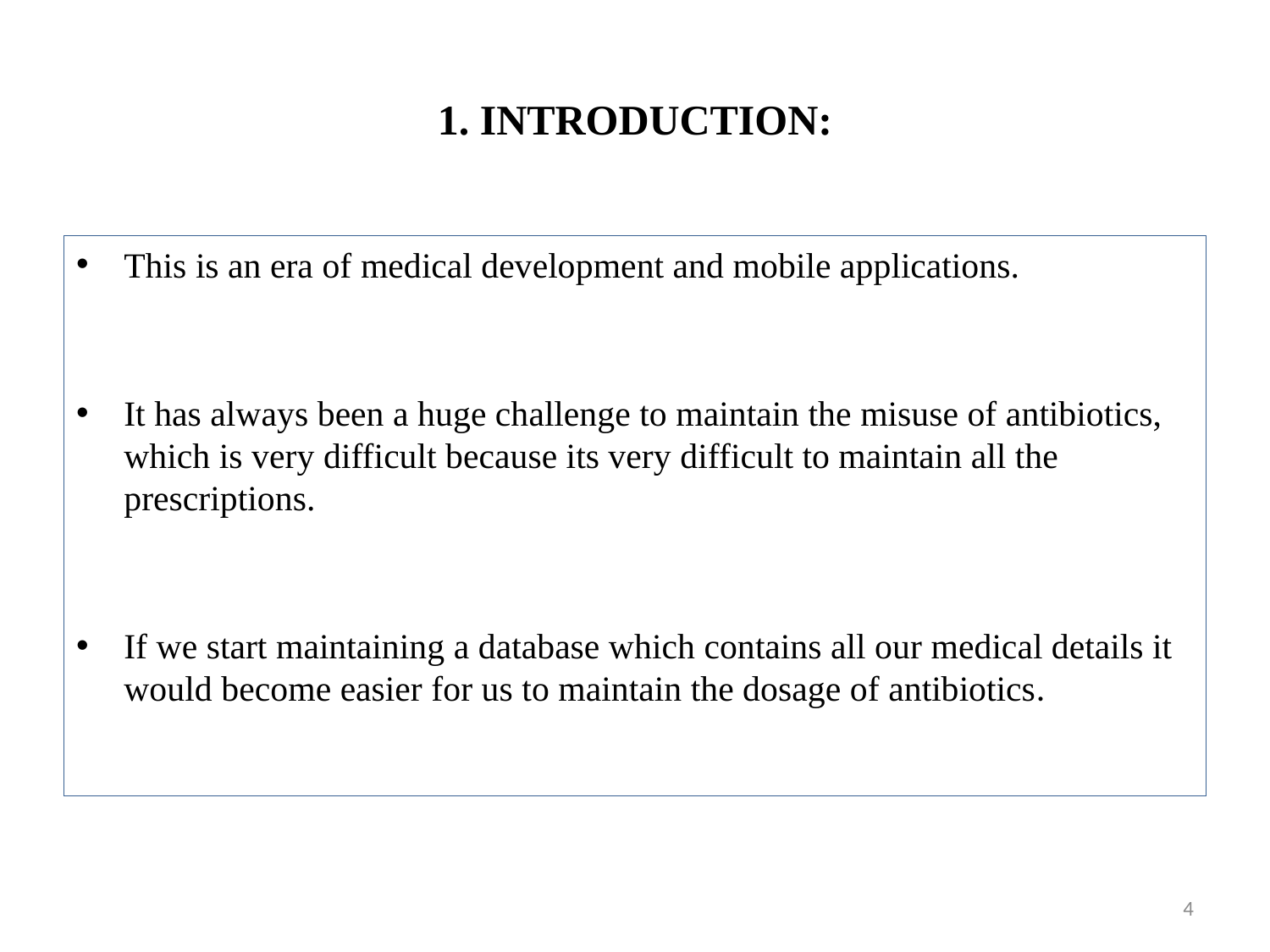

1. INTRODUCTION:
This is an era of medical development and mobile applications.

It has always been a huge challenge to maintain the misuse of antibiotics, which is very difficult because its very difficult to maintain all the prescriptions.

If we start maintaining a database which contains all our medical details it would become easier for us to maintain the dosage of antibiotics.

4